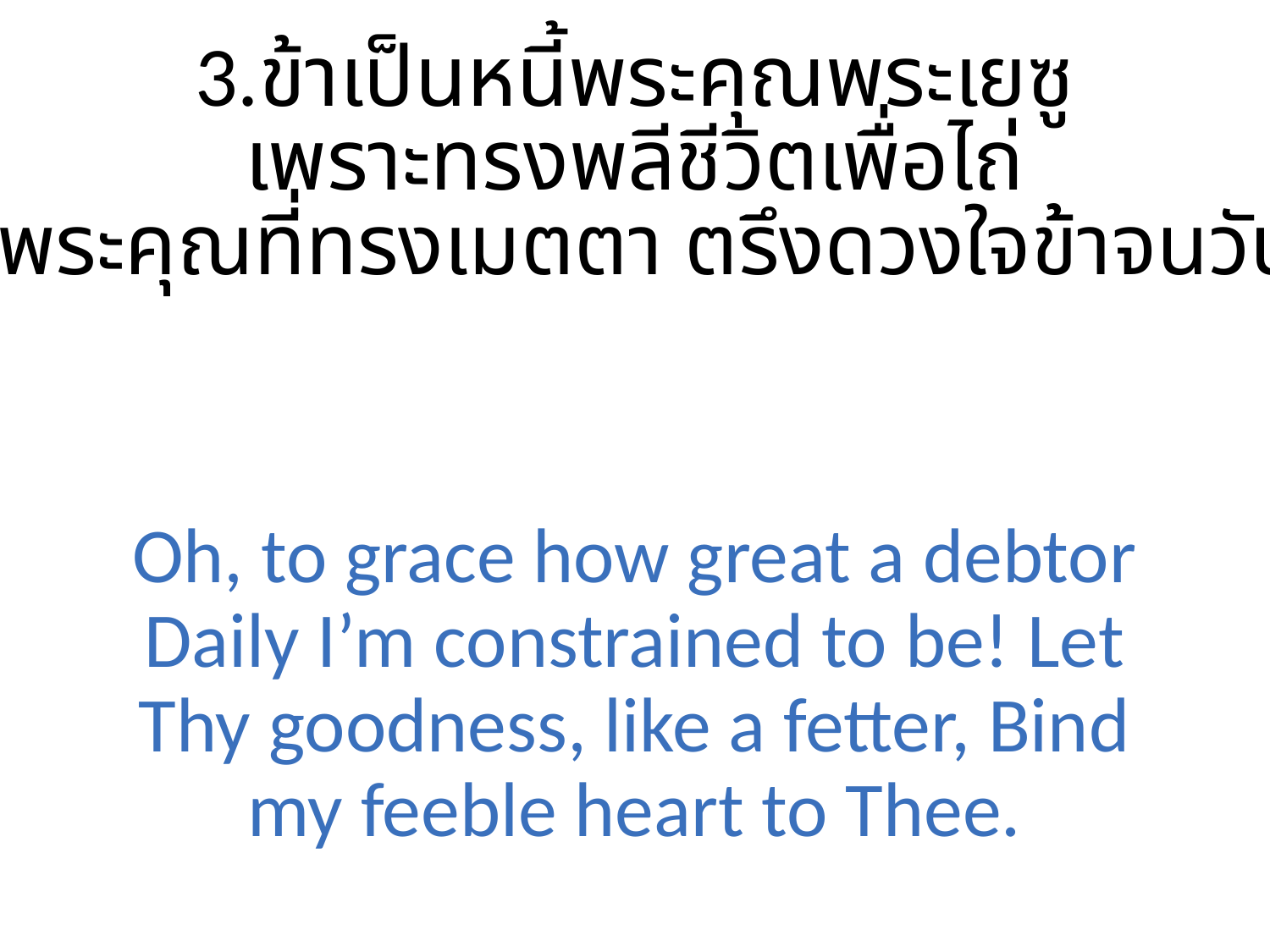

3.ข้าเป็นหนี้พระคุณพระเยซู
เพราะทรงพลีชีวิตเพื่อไถ่
ขอให้พระคุณที่ทรงเมตตา ตรึงดวงใจข้าจนวันตาย
Oh, to grace how great a debtor Daily I’m constrained to be! Let Thy goodness, like a fetter, Bind my feeble heart to Thee.